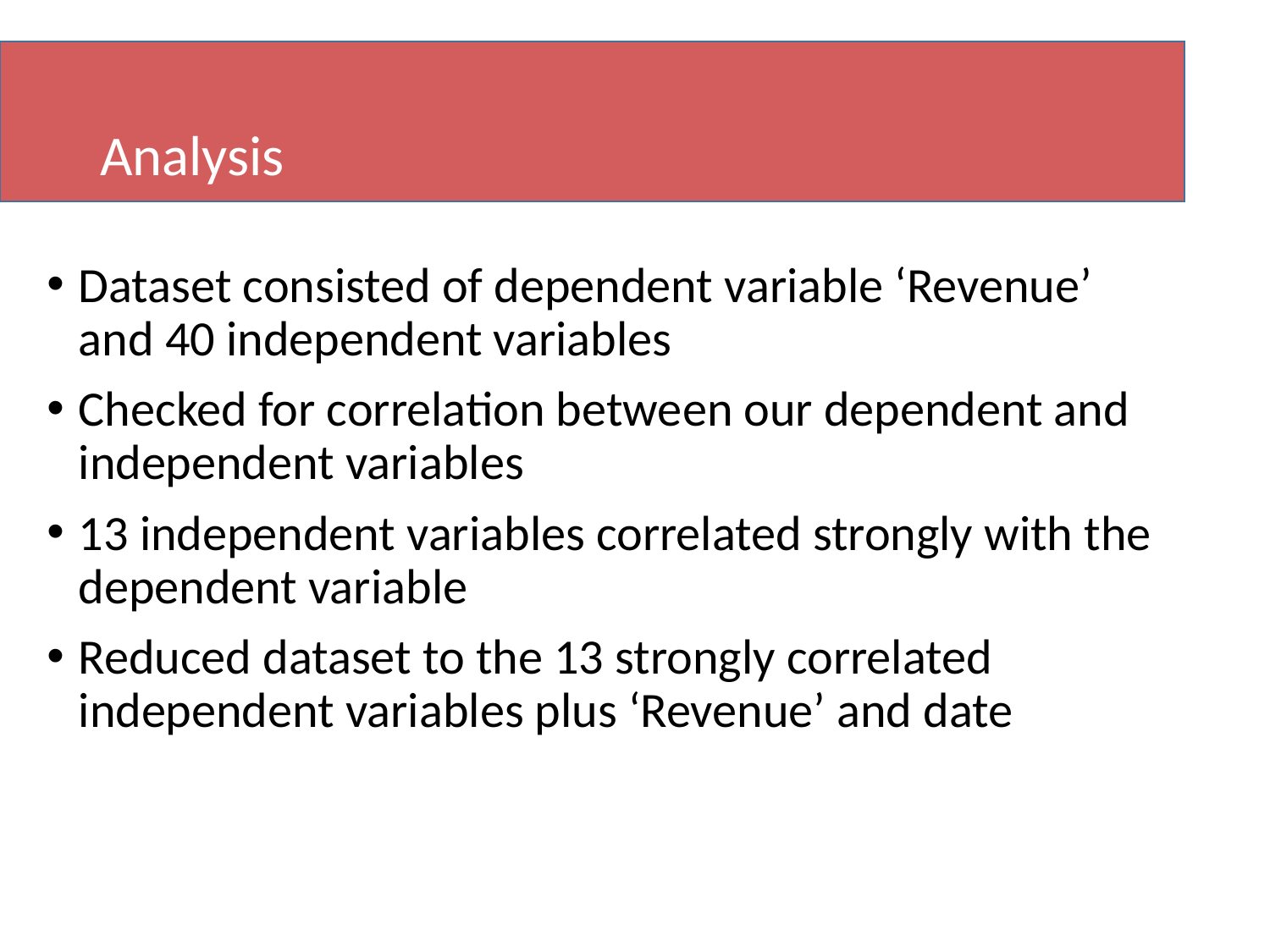

# Analysis
Dataset consisted of dependent variable ‘Revenue’ and 40 independent variables
Checked for correlation between our dependent and independent variables
13 independent variables correlated strongly with the dependent variable
Reduced dataset to the 13 strongly correlated independent variables plus ‘Revenue’ and date